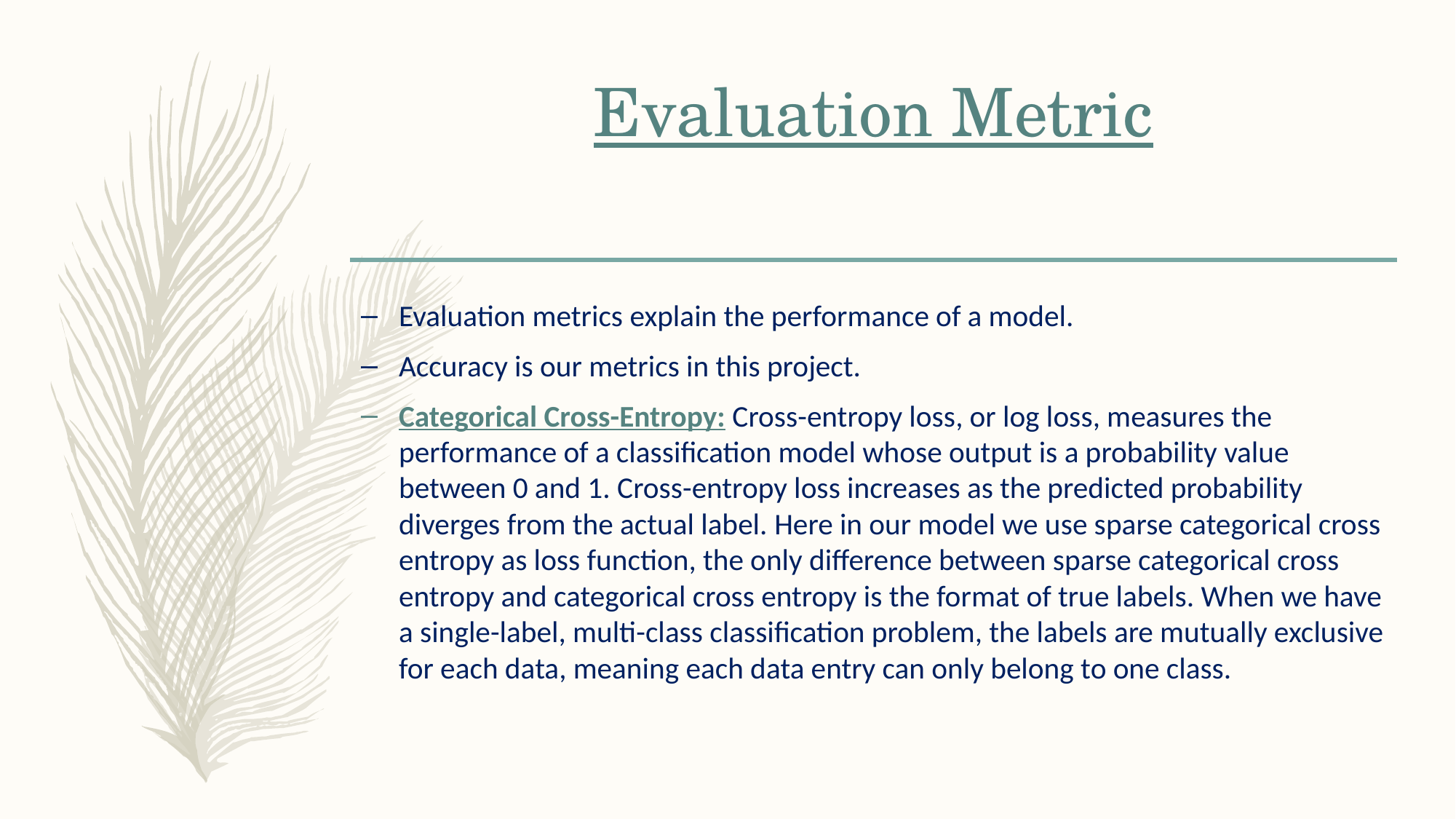

# Evaluation Metric
Evaluation metrics explain the performance of a model.
Accuracy is our metrics in this project.
Categorical Cross-Entropy: Cross-entropy loss, or log loss, measures the performance of a classification model whose output is a probability value between 0 and 1. Cross-entropy loss increases as the predicted probability diverges from the actual label. Here in our model we use sparse categorical cross entropy as loss function, the only difference between sparse categorical cross entropy and categorical cross entropy is the format of true labels. When we have a single-label, multi-class classification problem, the labels are mutually exclusive for each data, meaning each data entry can only belong to one class.